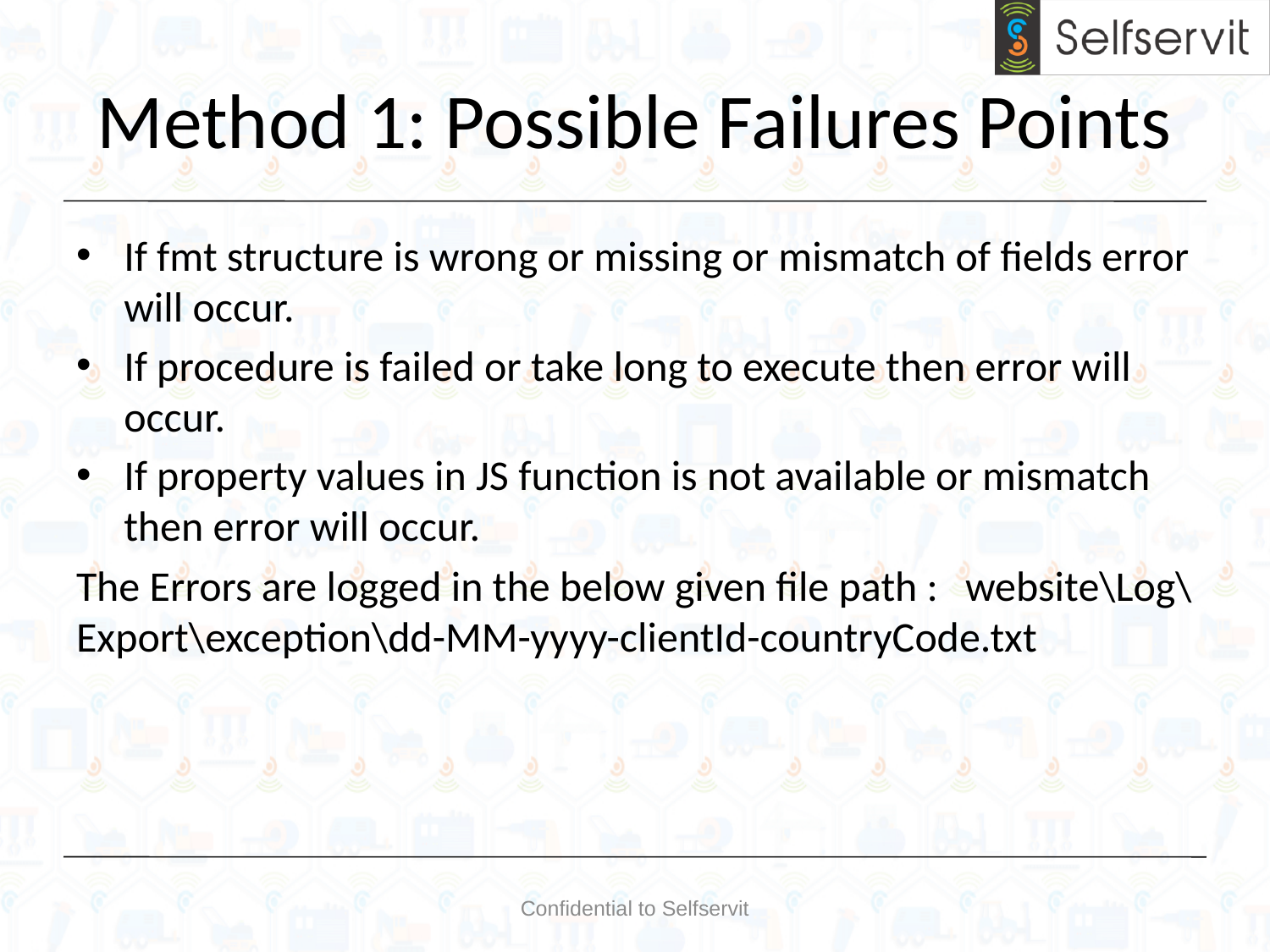

# Method 1: Possible Failures Points
If fmt structure is wrong or missing or mismatch of fields error will occur.
If procedure is failed or take long to execute then error will occur.
If property values in JS function is not available or mismatch then error will occur.
The Errors are logged in the below given file path :	website\Log\Export\exception\dd-MM-yyyy-clientId-countryCode.txt

Confidential to Selfservit
7